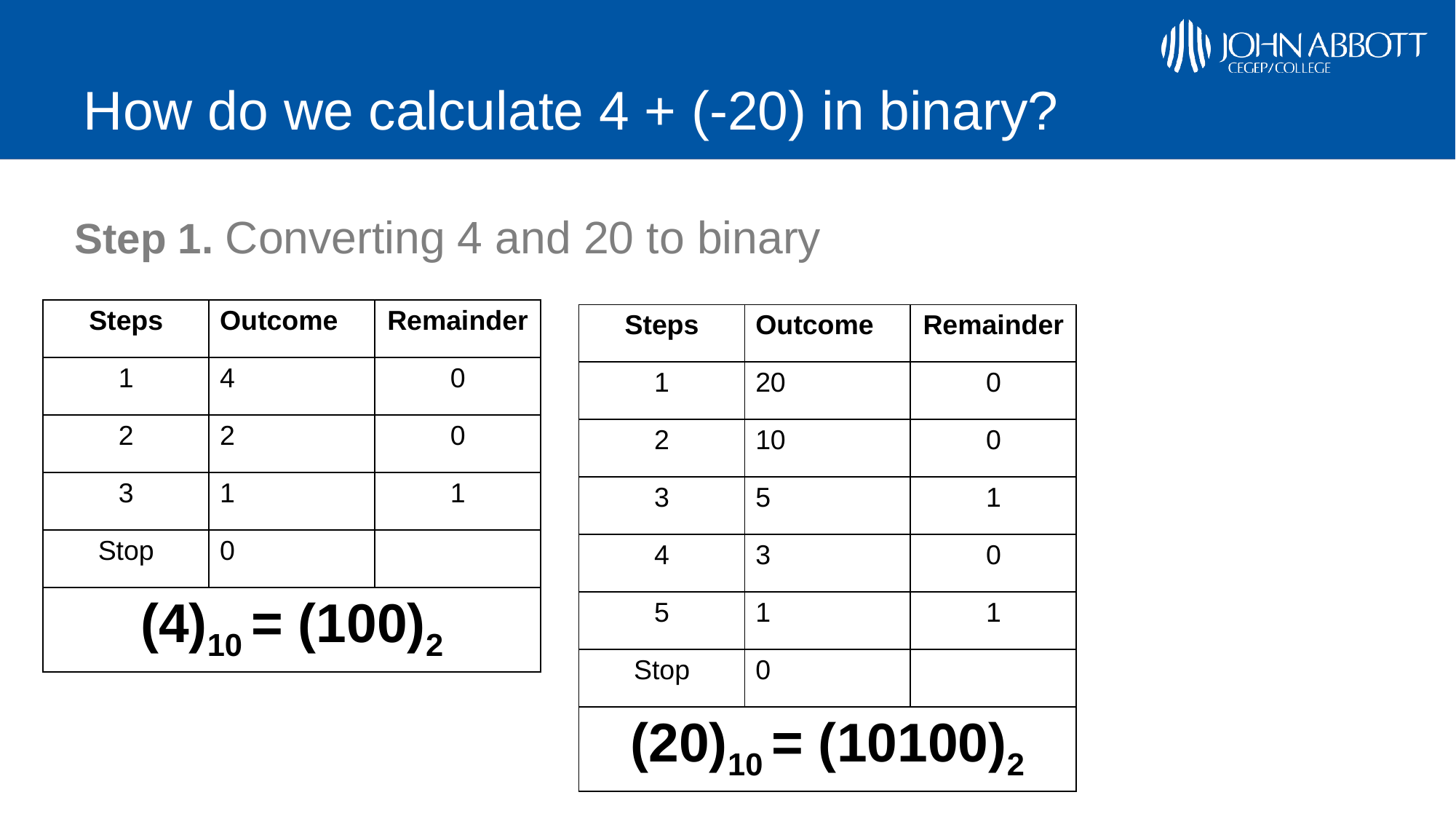

# How do we calculate 4 + (-20) in binary?
Step 1. Converting 4 and 20 to binary

| Steps | Outcome | Remainder |
| --- | --- | --- |
| 1 | 4 | 0 |
| 2 | 2 | 0 |
| 3 | 1 | 1 |
| Stop | 0 |  |
| (4)10 = (100)2 |  |  |
| Steps | Outcome | Remainder |
| --- | --- | --- |
| 1 | 20 | 0 |
| 2 | 10 | 0 |
| 3 | 5 | 1 |
| 4 | 3 | 0 |
| 5 | 1 | 1 |
| Stop | 0 |  |
| (20)10 = (10100)2 |  |  |